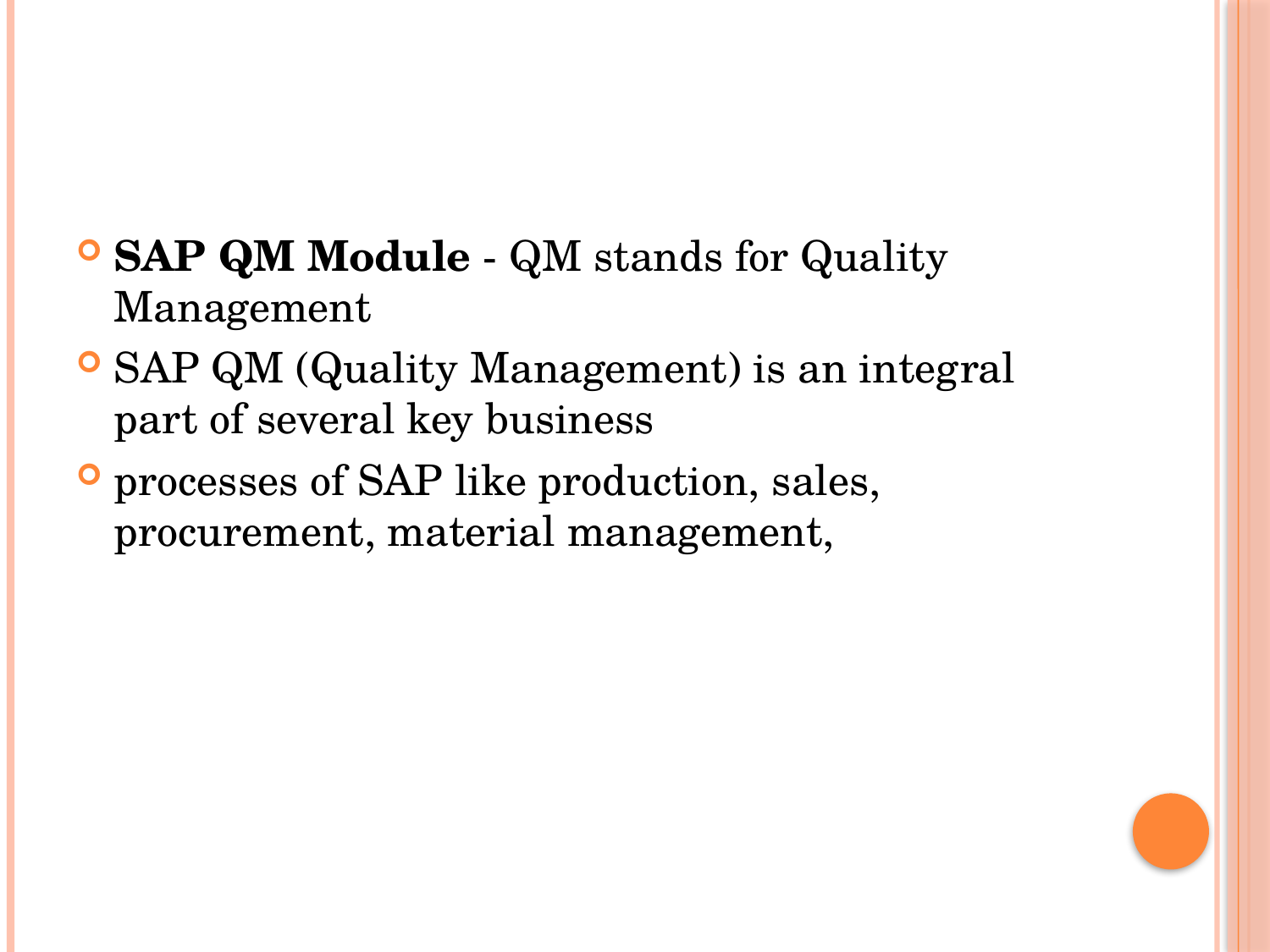

#
SAP QM Module - QM stands for Quality Management
SAP QM (Quality Management) is an integral part of several key business
processes of SAP like production, sales, procurement, material management,